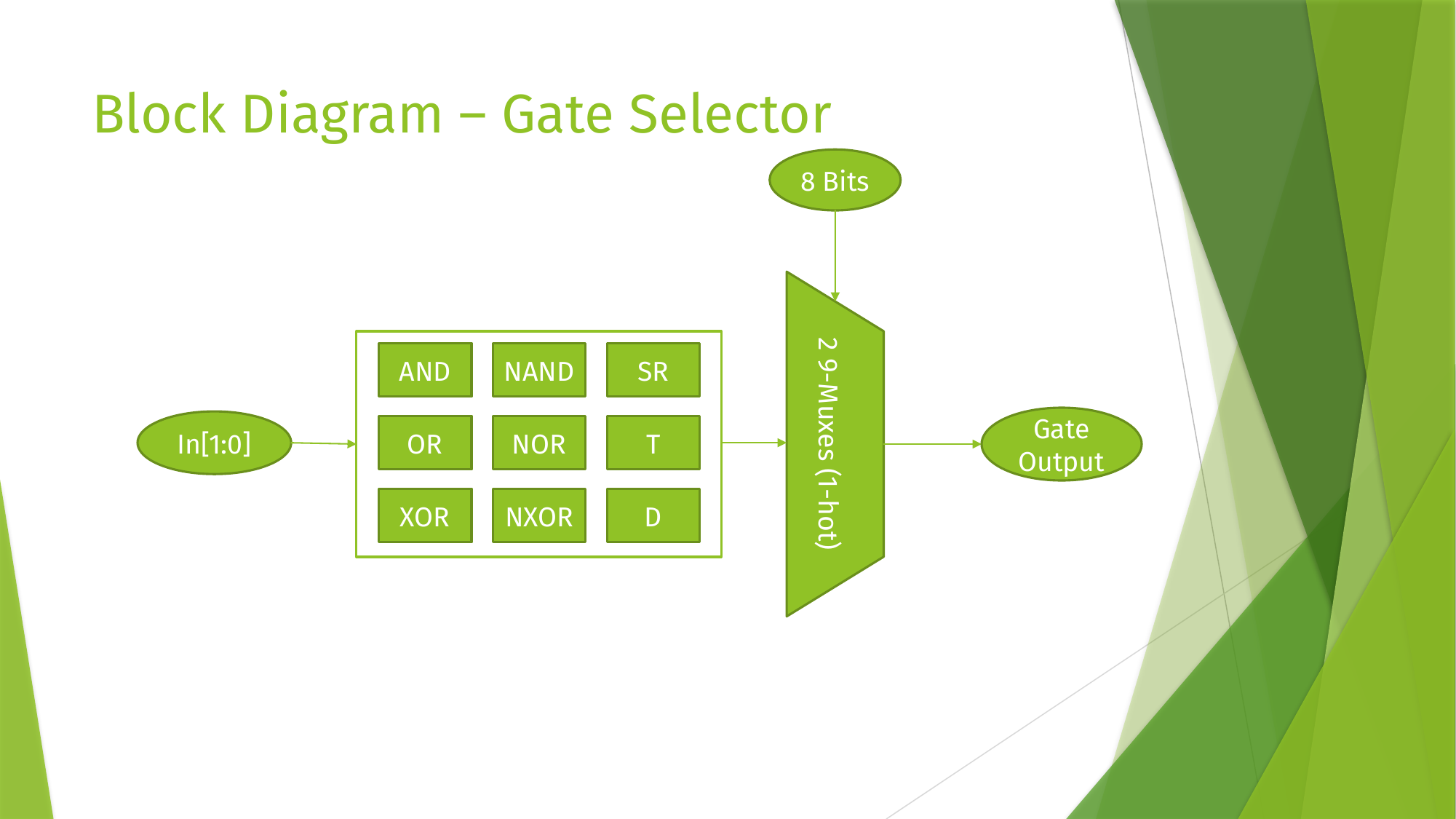

# Block Diagram – Gate Selector
8 Bits

AND
NAND
SR
2 9-Muxes (1-hot)
Gate Output
In[1:0]
OR
NOR
T
XOR
NXOR
D